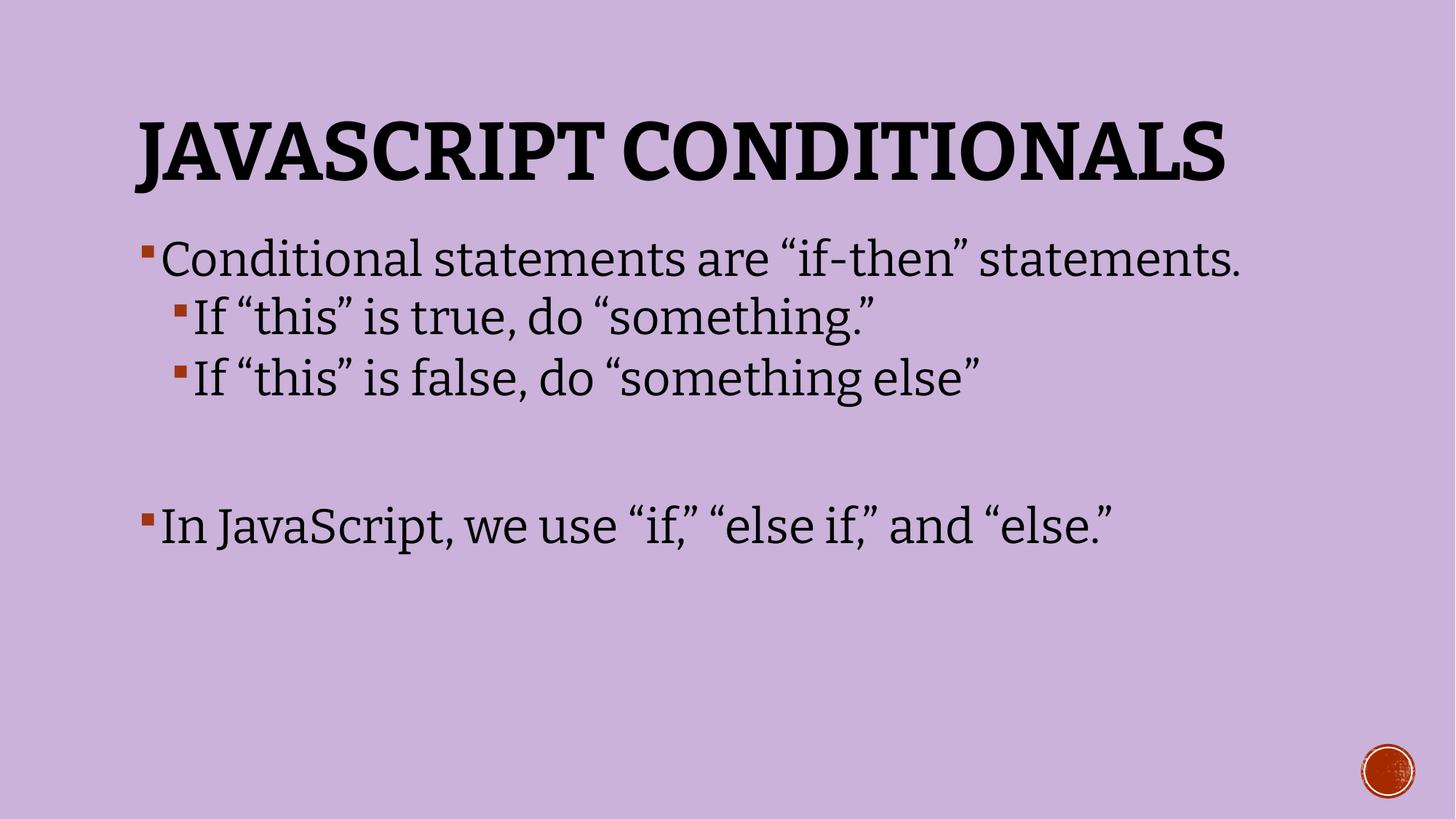

# JavaScript Conditionals
Conditional statements are “if-then” statements.
If “this” is true, do “something.”
If “this” is false, do “something else”

In JavaScript, we use “if,” “else if,” and “else.”